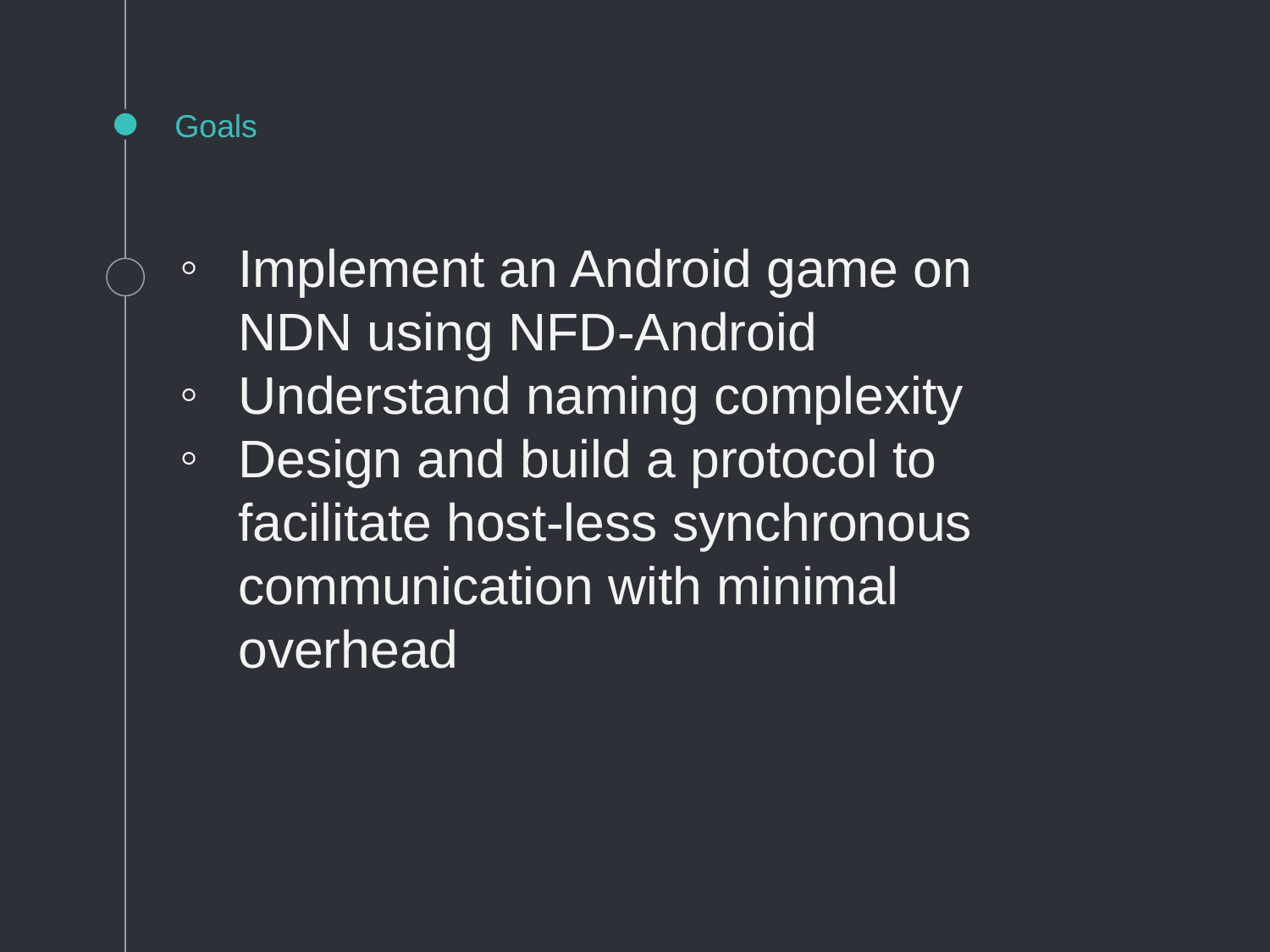

# Goals
Implement an Android game on NDN using NFD-Android
Understand naming complexity
Design and build a protocol to facilitate host-less synchronous communication with minimal overhead